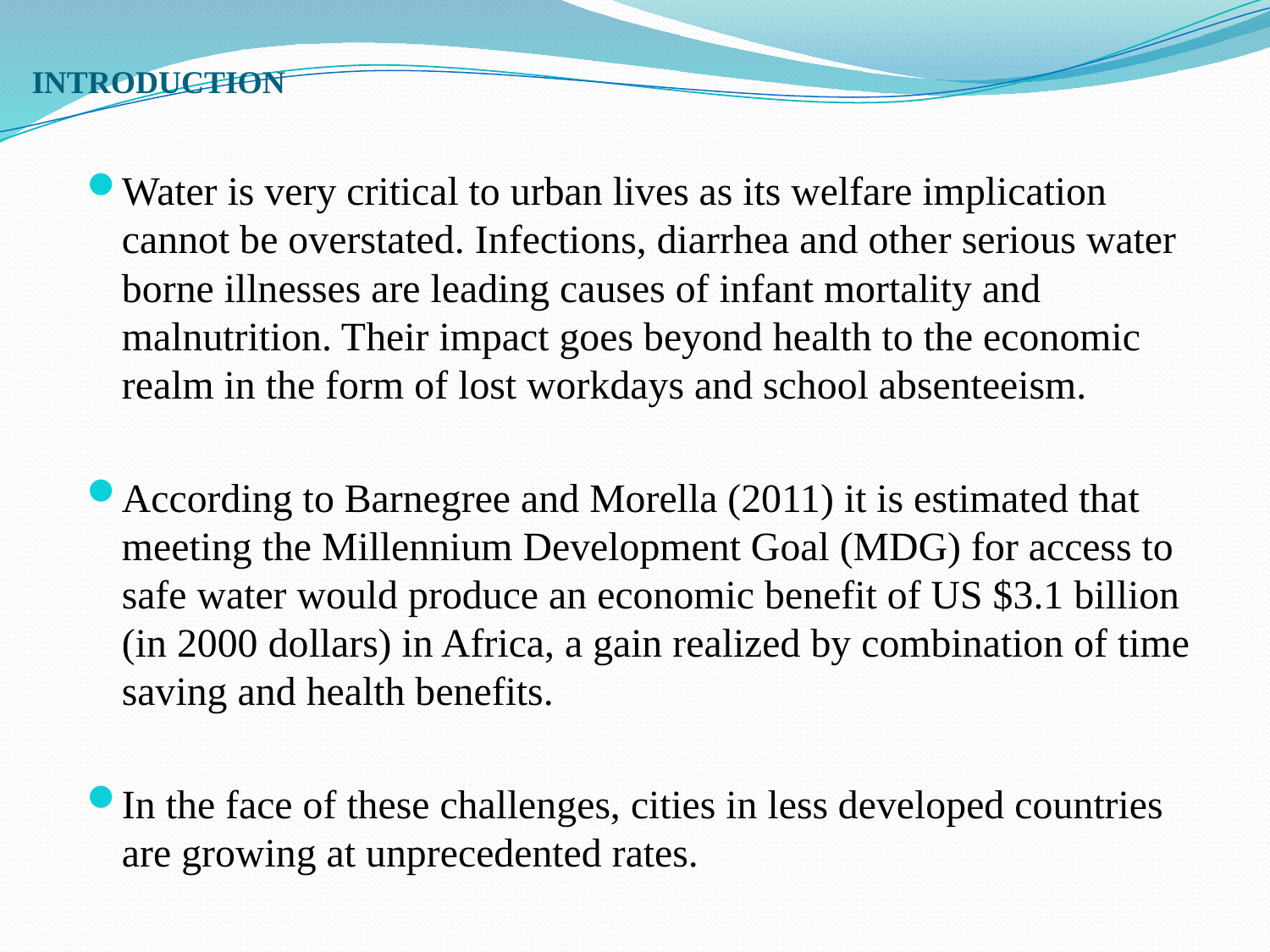

# INTRODUCTION
Water is very critical to urban lives as its welfare implication cannot be overstated. Infections, diarrhea and other serious water borne illnesses are leading causes of infant mortality and malnutrition. Their impact goes beyond health to the economic realm in the form of lost workdays and school absenteeism.

According to Barnegree and Morella (2011) it is estimated that meeting the Millennium Development Goal (MDG) for access to safe water would produce an economic benefit of US $3.1 billion (in 2000 dollars) in Africa, a gain realized by combination of time saving and health benefits.

In the face of these challenges, cities in less developed countries are growing at unprecedented rates.